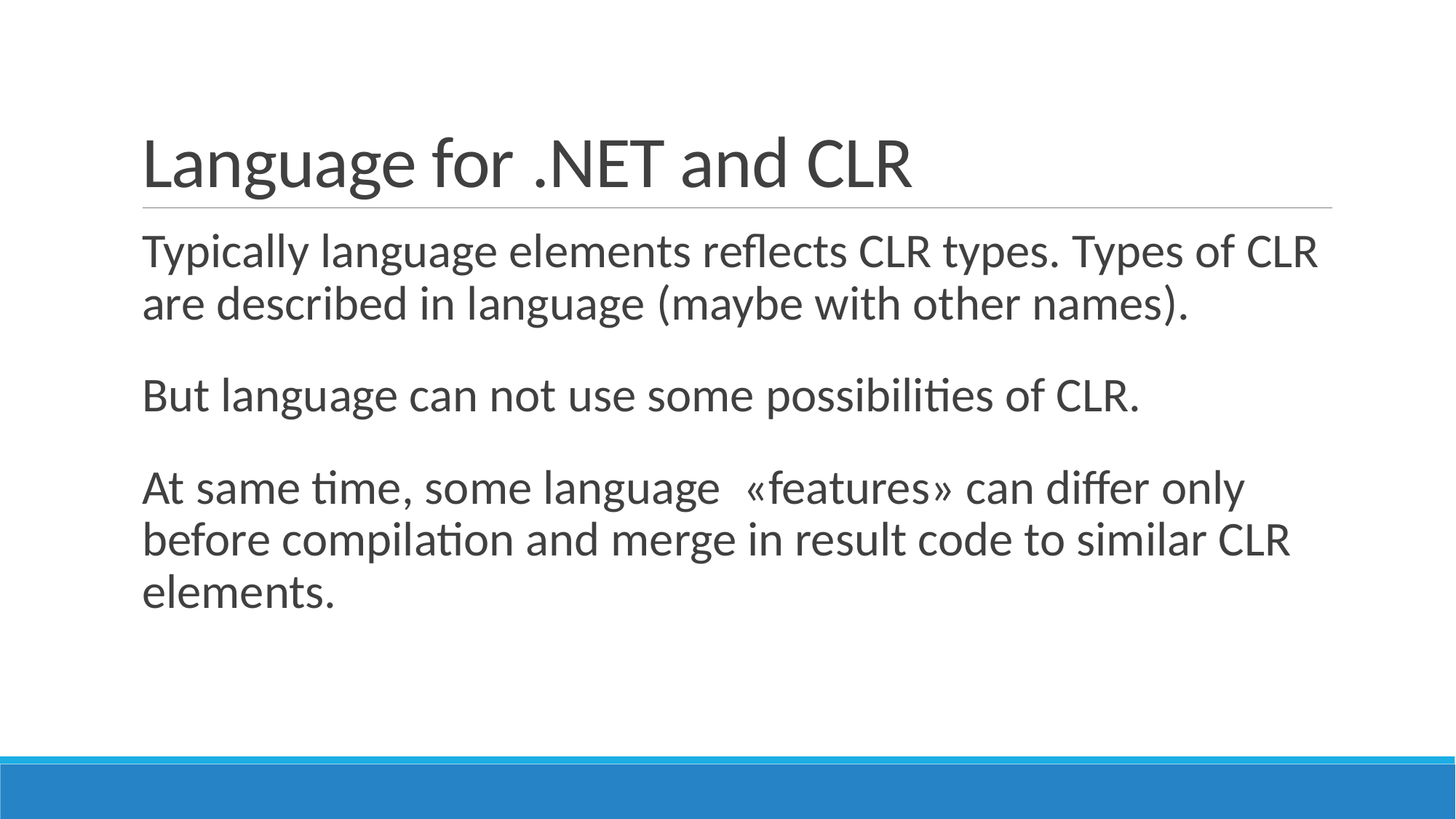

# Language for .NET and CLR
Typically language elements reflects CLR types. Types of CLR are described in language (maybe with other names).
But language can not use some possibilities of CLR.
At same time, some language  «features» can differ only before compilation and merge in result code to similar CLR elements.